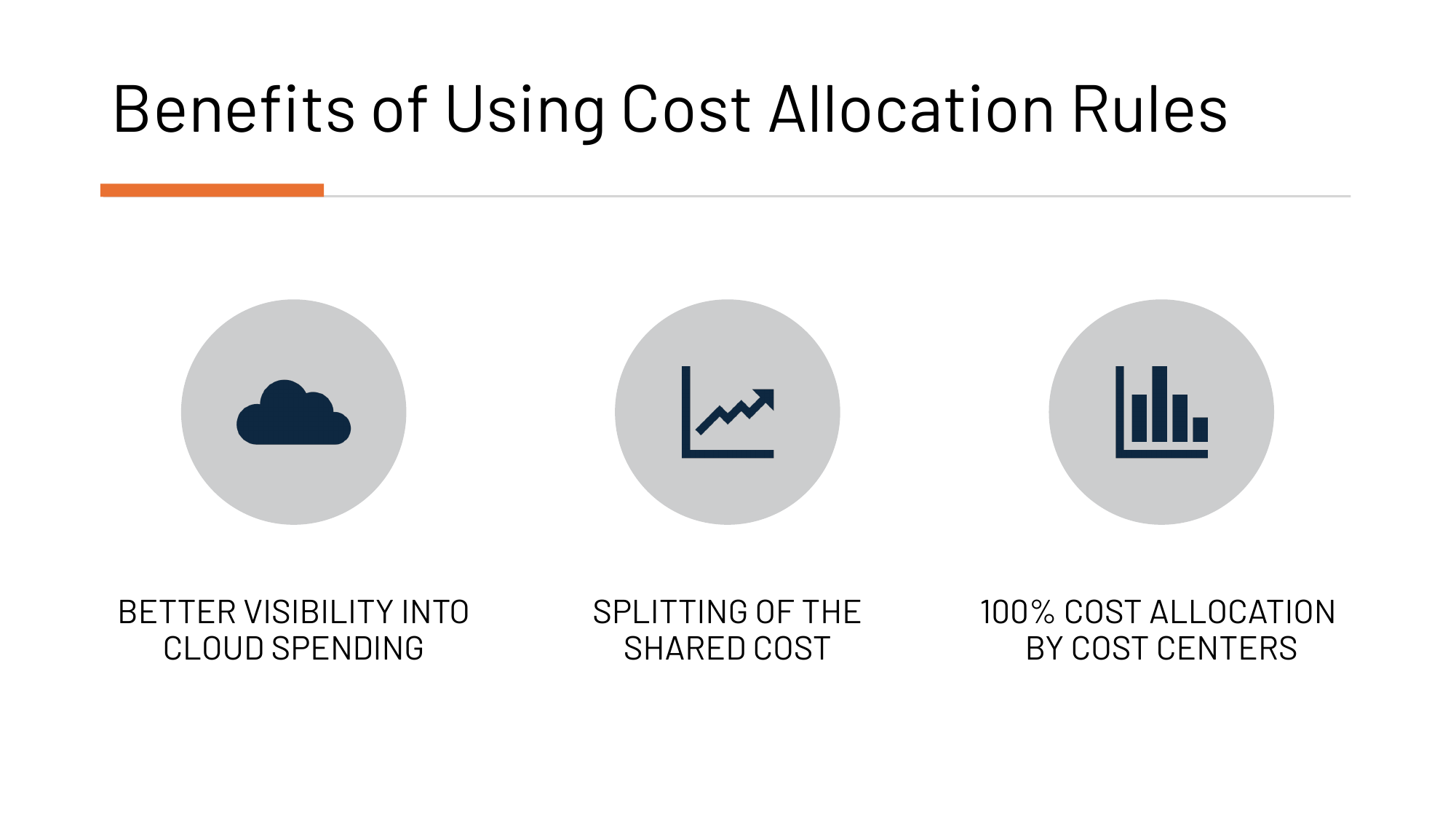

# Benefits of Using Cost Allocation Rules

Better visibility into cloud spending
Splitting of the shared cost
100% cost allocation  by cost centers